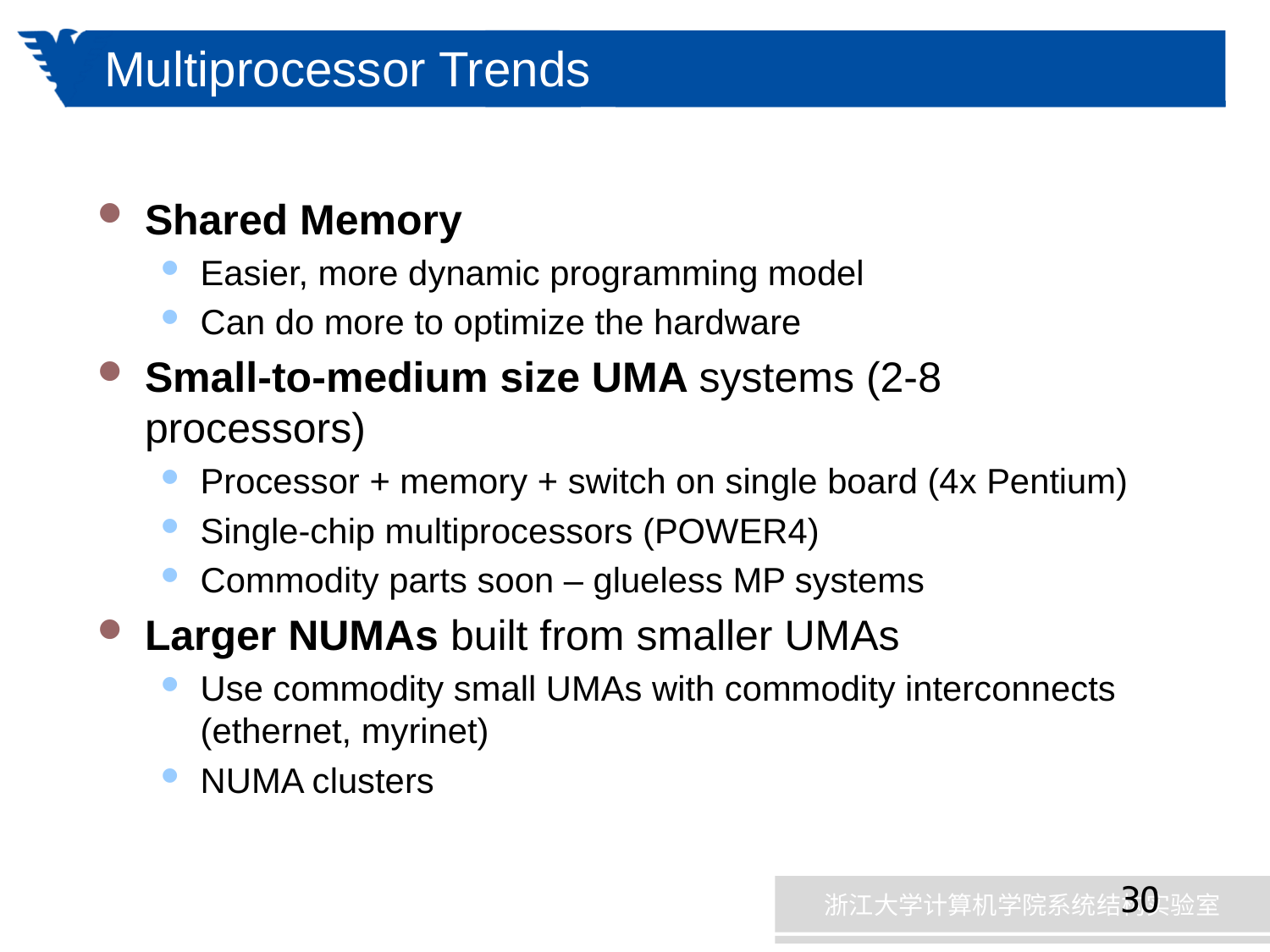

# Multiprocessor Trends
Shared Memory
Easier, more dynamic programming model
Can do more to optimize the hardware
Small-to-medium size UMA systems (2-8 processors)
Processor + memory + switch on single board (4x Pentium)
Single-chip multiprocessors (POWER4)
Commodity parts soon – glueless MP systems
Larger NUMAs built from smaller UMAs
Use commodity small UMAs with commodity interconnects (ethernet, myrinet)
NUMA clusters